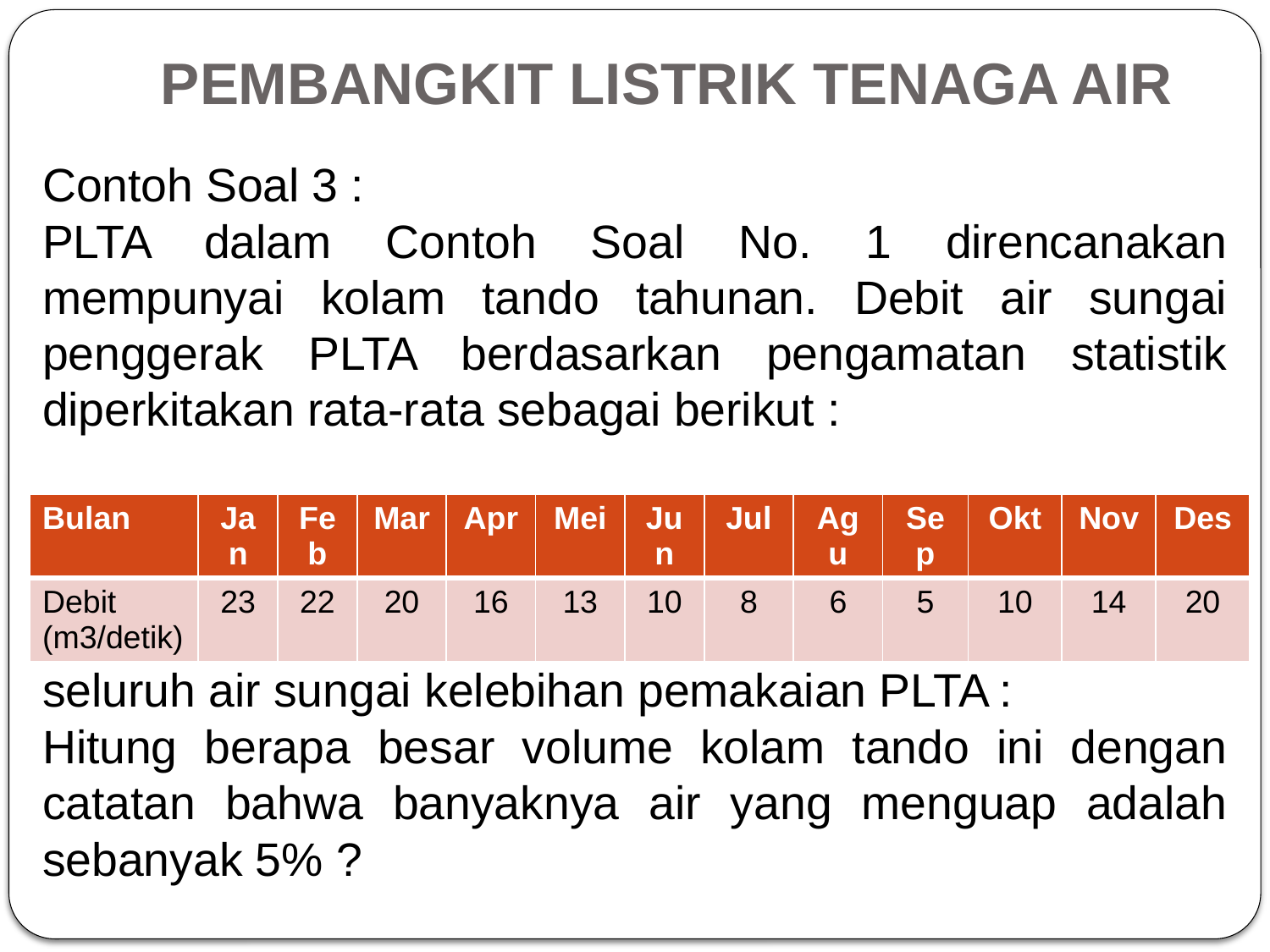

# PEMBANGKIT LISTRIK TENAGA AIR
Contoh Soal 3 :
PLTA dalam Contoh Soal No. 1 direncanakan mempunyai kolam tando tahunan. Debit air sungai penggerak PLTA berdasarkan pengamatan statistik diperkitakan rata-rata sebagai berikut :

Bila kolam tando yang dibangun harus bisa menampung seluruh air sungai kelebihan pemakaian PLTA :
Hitung berapa besar volume kolam tando ini dengan catatan bahwa banyaknya air yang menguap adalah sebanyak 5% ?

| Bulan | Jan | Feb | Mar | Apr | Mei | Jun | Jul | Agu | Sep | Okt | Nov | Des |
| --- | --- | --- | --- | --- | --- | --- | --- | --- | --- | --- | --- | --- |
| Debit (m3/detik) | 23 | 22 | 20 | 16 | 13 | 10 | 8 | 6 | 5 | 10 | 14 | 20 |